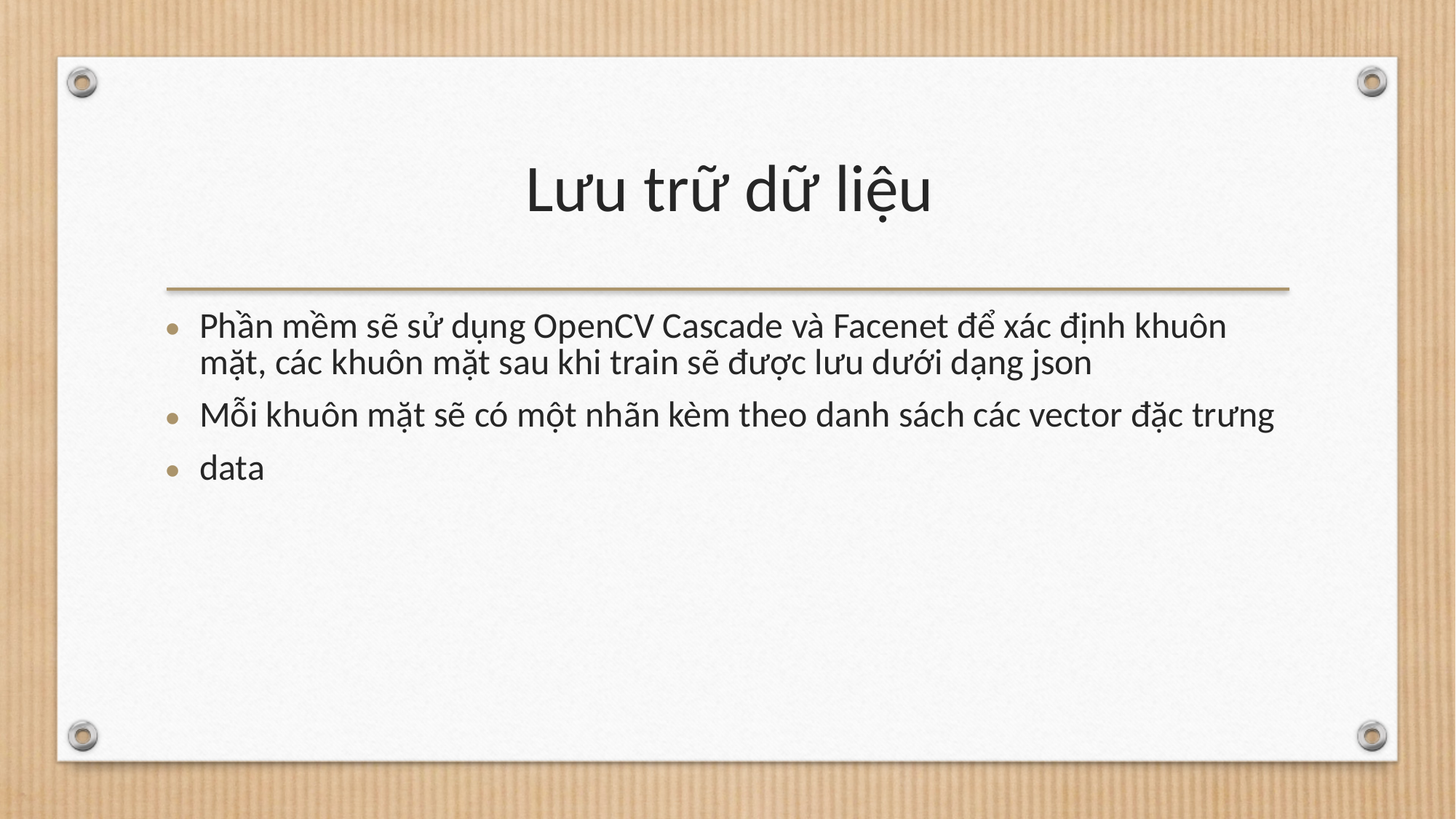

Lưu trữ dữ liệu
Phần mềm sẽ sử dụng OpenCV Cascade và Facenet để xác định khuôn mặt, các khuôn mặt sau khi train sẽ được lưu dưới dạng json
Mỗi khuôn mặt sẽ có một nhãn kèm theo danh sách các vector đặc trưng
data